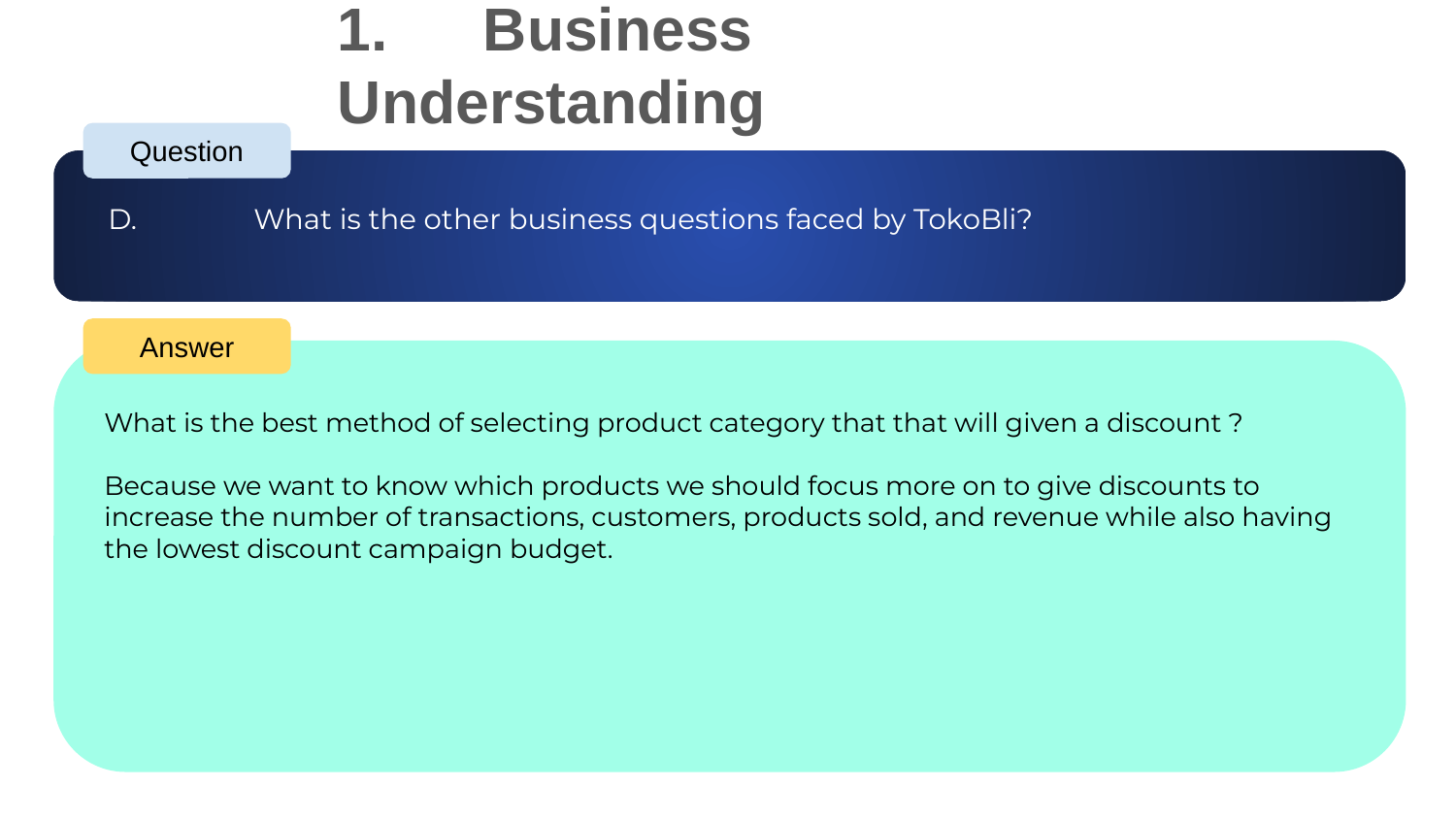

1.	Business Understanding
Question

D.	What is the other business questions faced by TokoBli?
Answer

What is the best method of selecting product category that that will given a discount ?

Because we want to know which products we should focus more on to give discounts to increase the number of transactions, customers, products sold, and revenue while also having the lowest discount campaign budget.